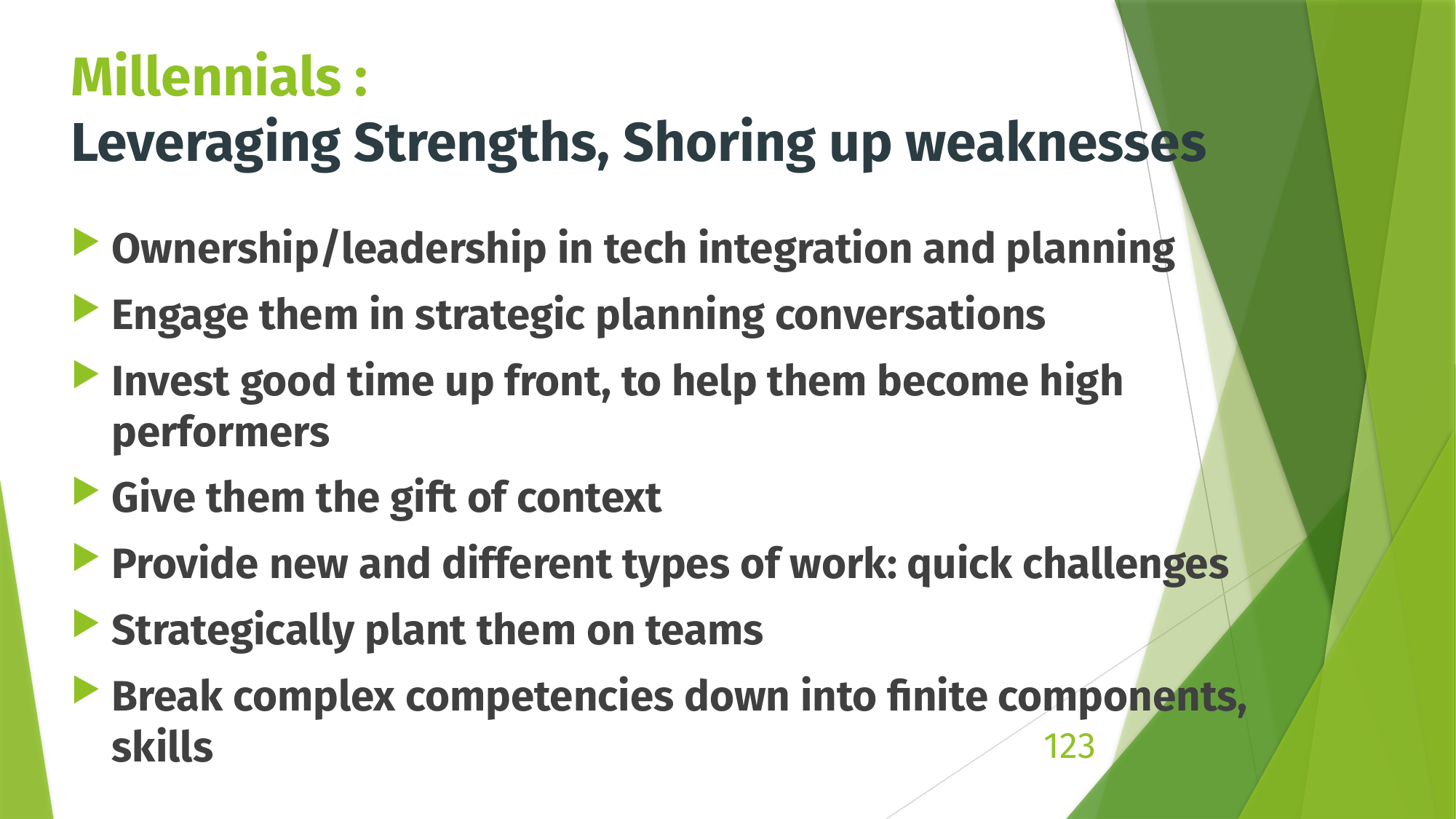

# Millennials : Leveraging Strengths, Shoring up weaknesses
Ownership/leadership in tech integration and planning
Engage them in strategic planning conversations
Invest good time up front, to help them become high performers
Give them the gift of context
Provide new and different types of work: quick challenges
Strategically plant them on teams
Break complex competencies down into finite components, skills
123